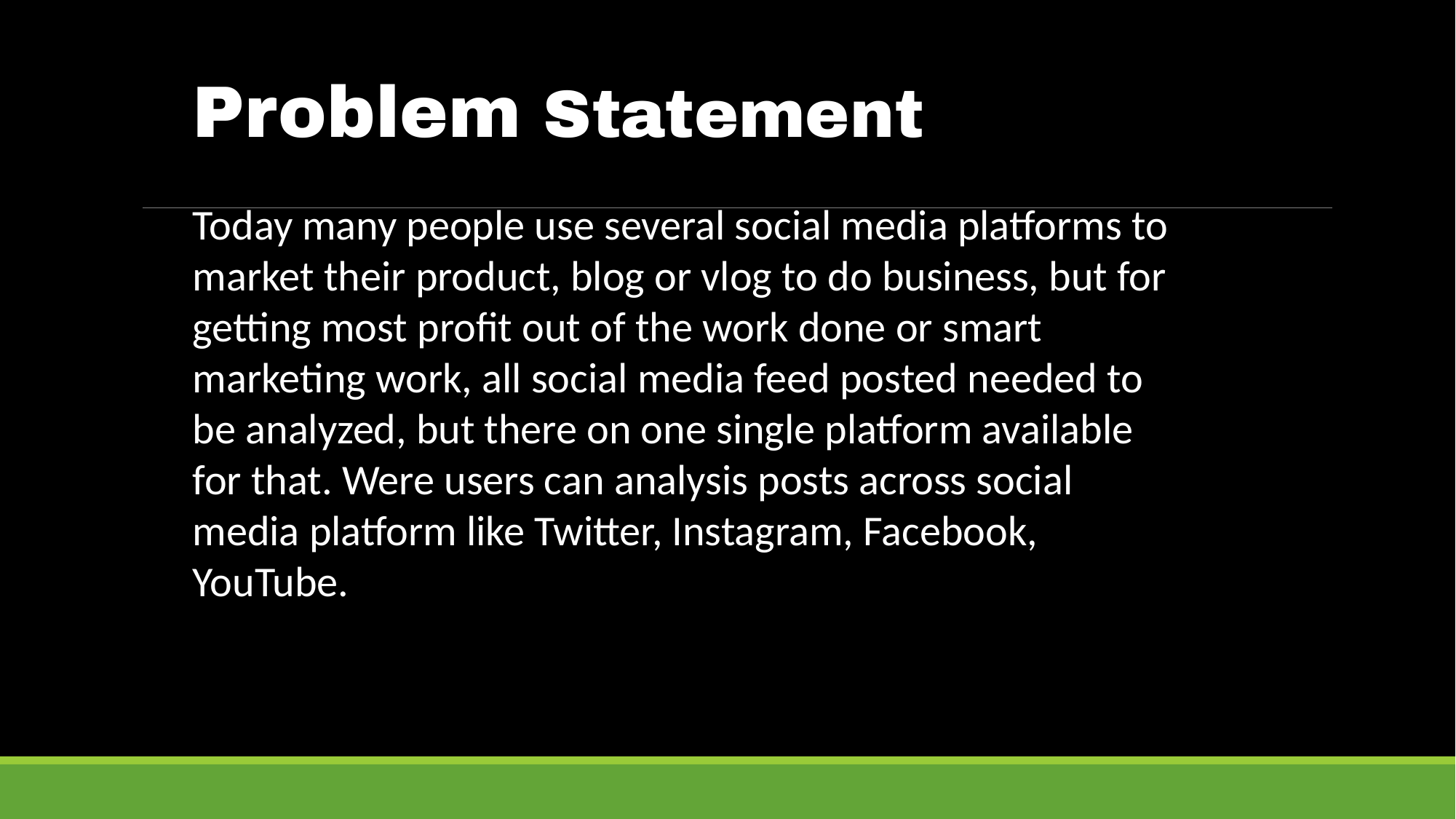

Problem Statement
Today many people use several social media platforms to market their product, blog or vlog to do business, but for getting most profit out of the work done or smart marketing work, all social media feed posted needed to be analyzed, but there on one single platform available for that. Were users can analysis posts across social media platform like Twitter, Instagram, Facebook, YouTube.